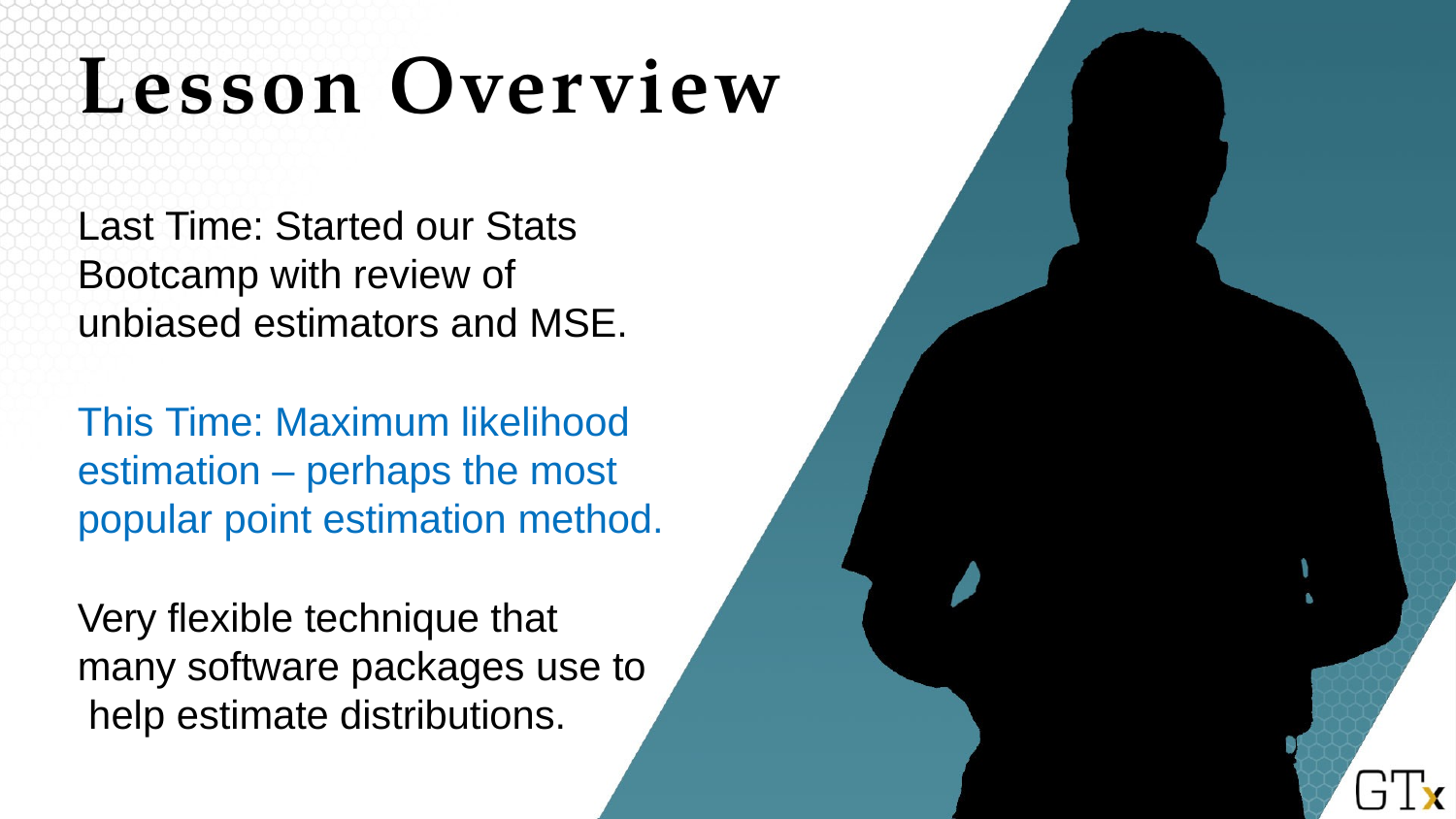

# Lesson Overview
Last Time: Started our Stats  Bootcamp with review of  unbiased estimators and MSE.

This Time: Maximum likelihood  estimation – perhaps the most  popular point estimation method.

Very flexible technique that  many software packages use to  help estimate distributions.